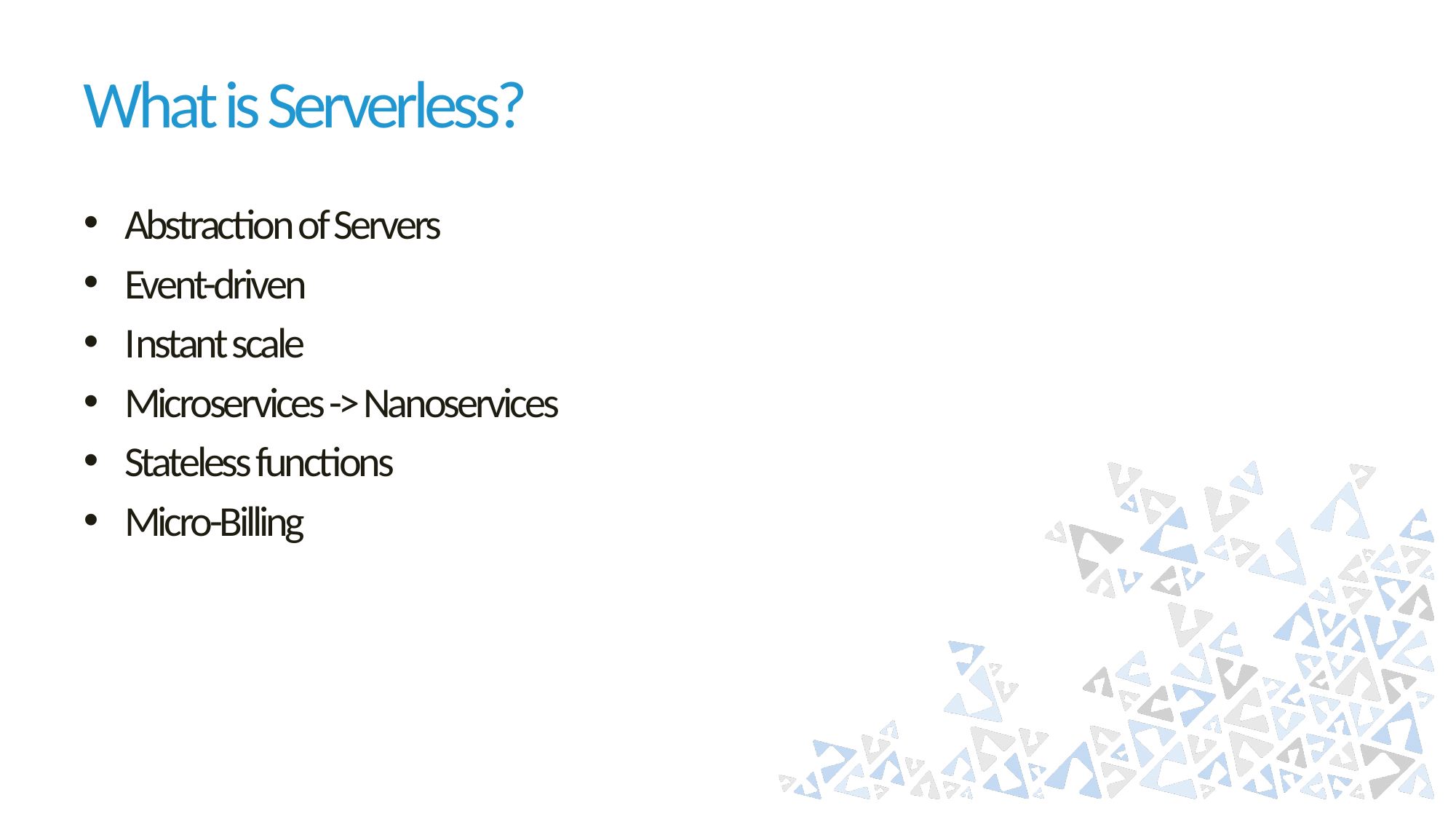

# What is Serverless?
Abstraction of Servers
Event-driven
Instant scale
Microservices -> Nanoservices
Stateless functions
Micro-Billing